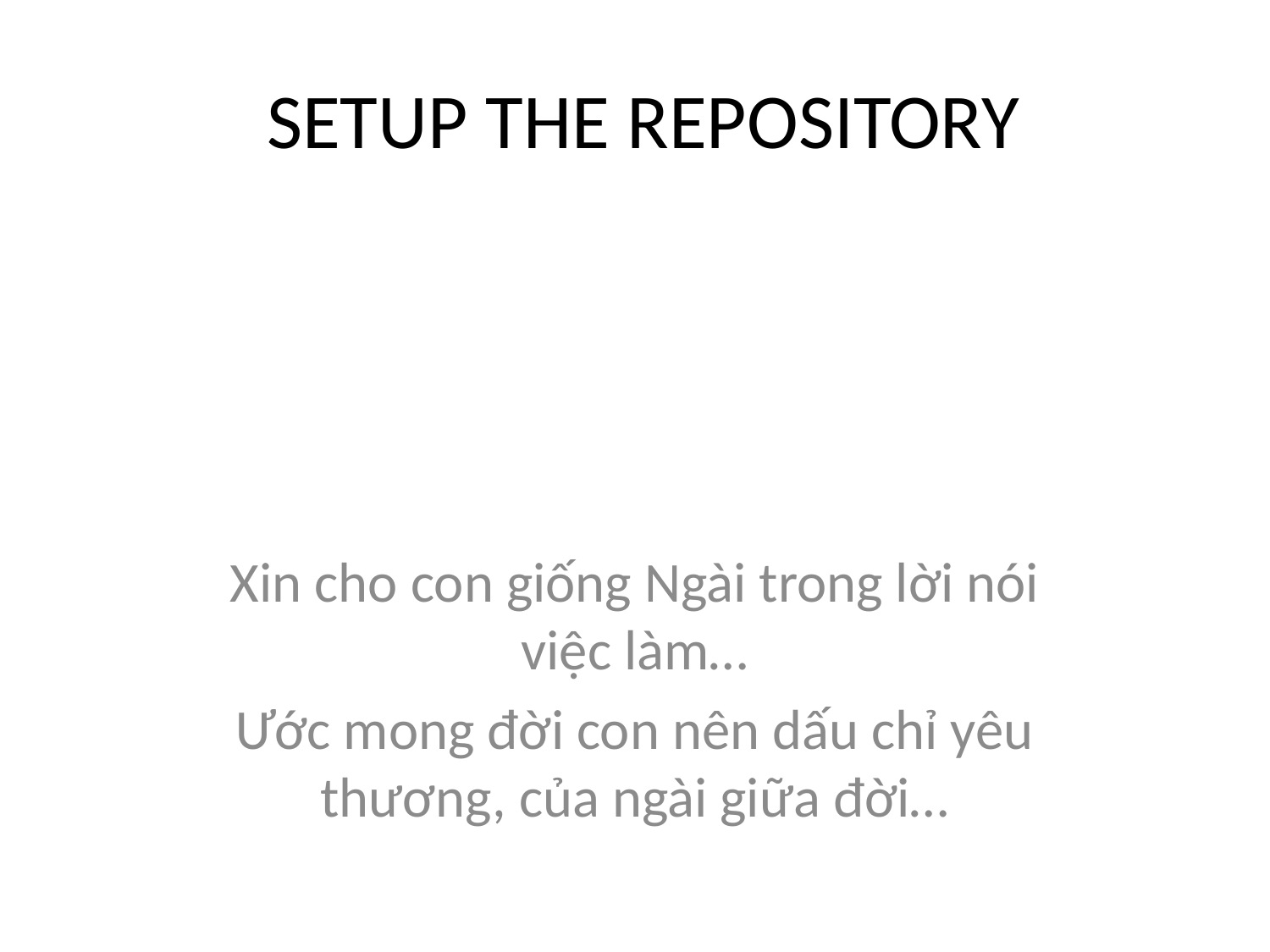

# SETUP THE REPOSITORY
Xin cho con giống Ngài trong lời nói việc làm…
Ước mong đời con nên dấu chỉ yêu thương, của ngài giữa đời…